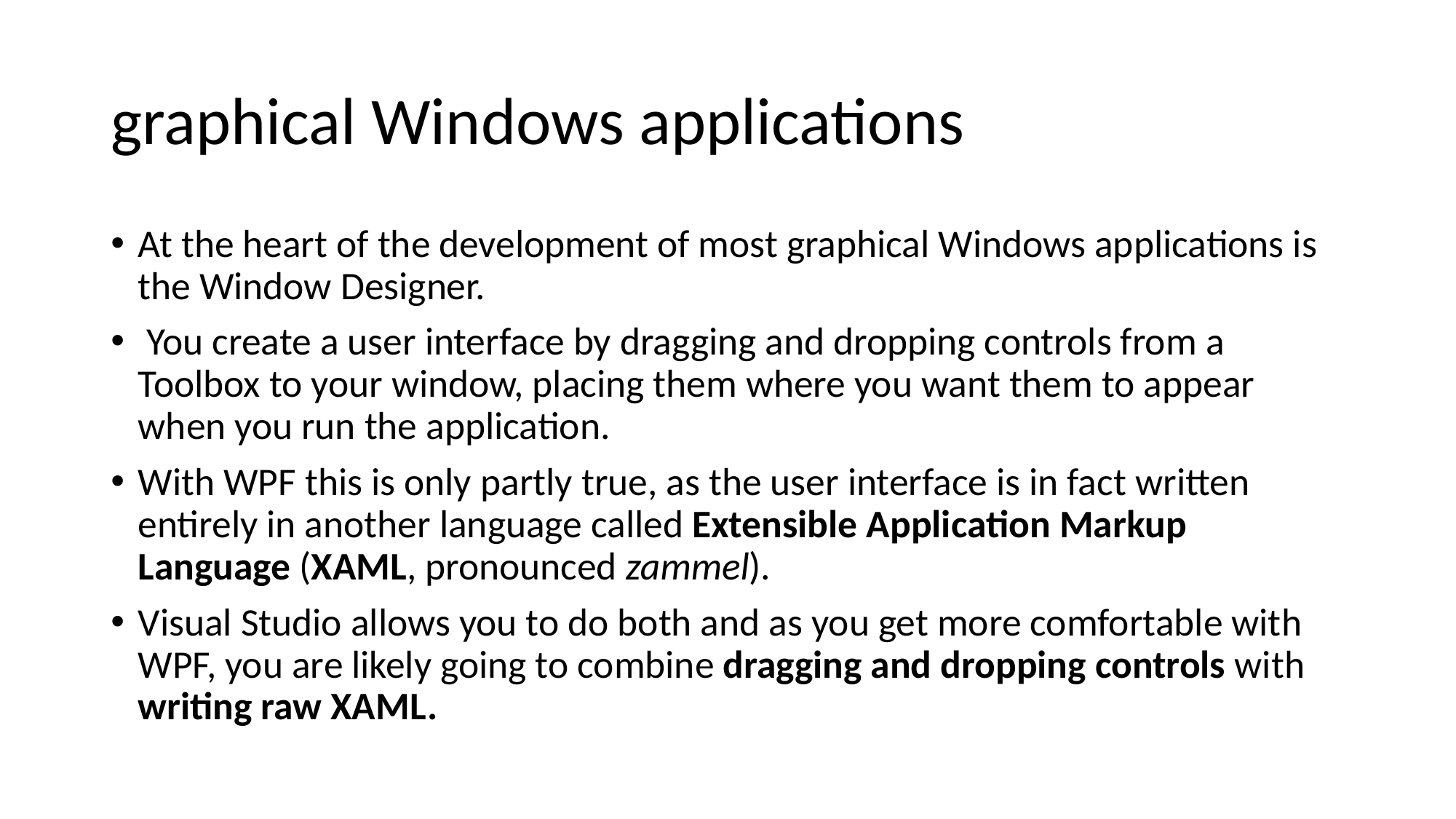

# graphical Windows applications
At the heart of the development of most graphical Windows applications is the Window Designer.
 You create a user interface by dragging and dropping controls from a Toolbox to your window, placing them where you want them to appear when you run the application.
With WPF this is only partly true, as the user interface is in fact written entirely in another language called Extensible Application Markup Language (XAML, pronounced zammel).
Visual Studio allows you to do both and as you get more comfortable with WPF, you are likely going to combine dragging and dropping controls with writing raw XAML.